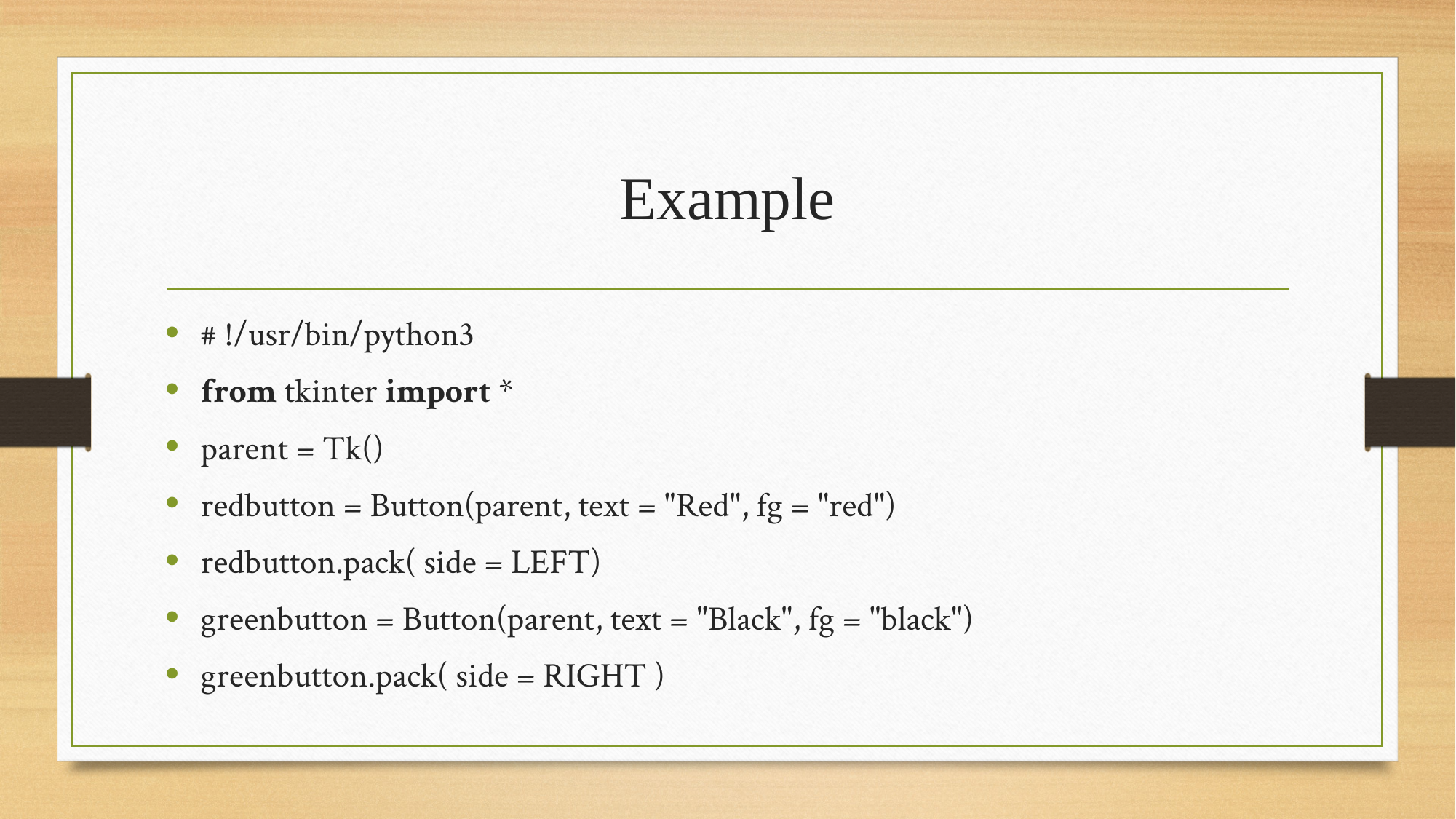

# Example
# !/usr/bin/python3
from tkinter import *
parent = Tk()
redbutton = Button(parent, text = "Red", fg = "red")
redbutton.pack( side = LEFT)
greenbutton = Button(parent, text = "Black", fg = "black")
greenbutton.pack( side = RIGHT )